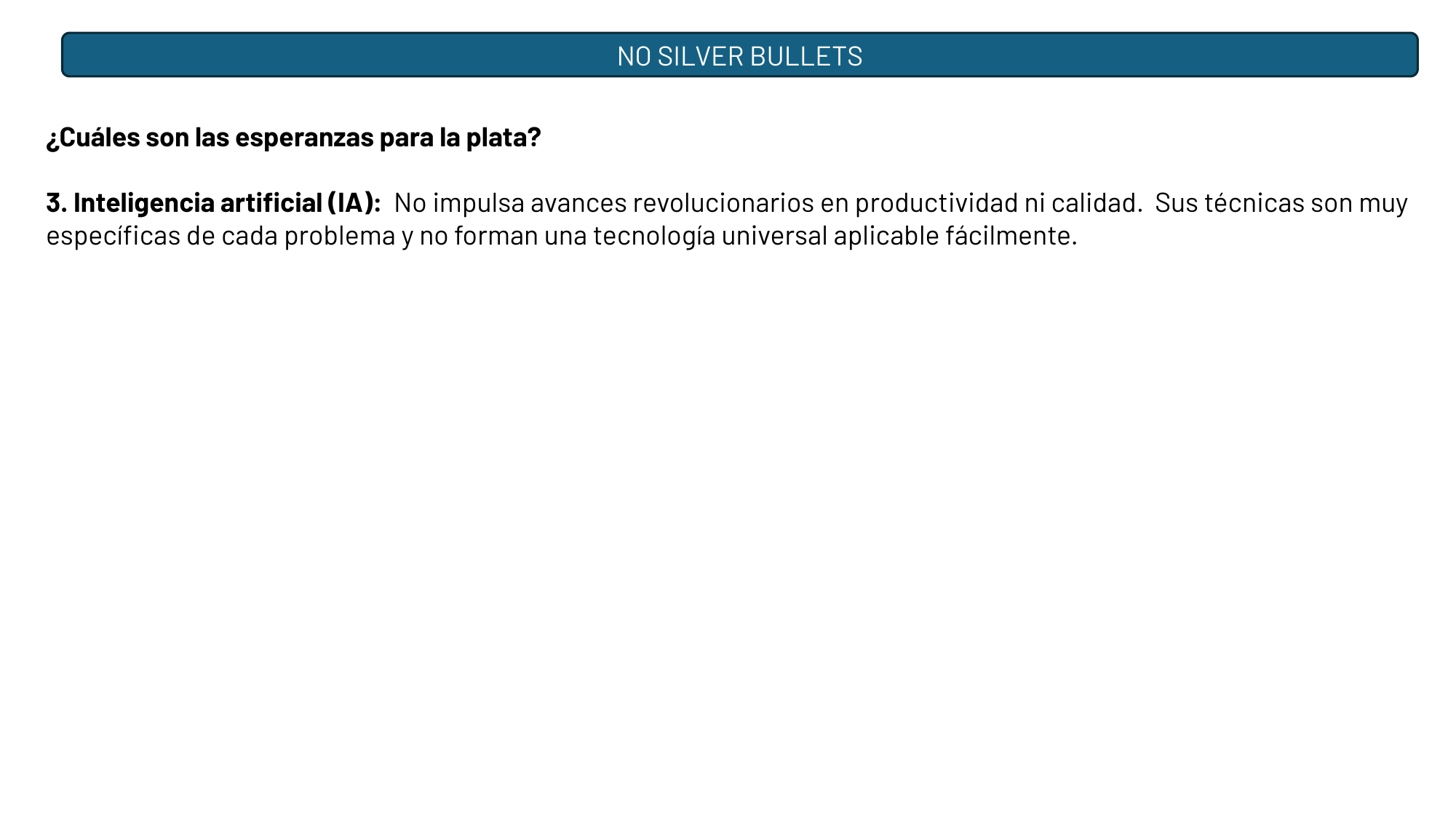

NO SILVER BULLETS
¿Cuáles son las esperanzas para la plata?

3. Inteligencia artificial (IA):  No impulsa avances revolucionarios en productividad ni calidad.  Sus técnicas son muy específicas de cada problema y no forman una tecnología universal aplicable fácilmente.